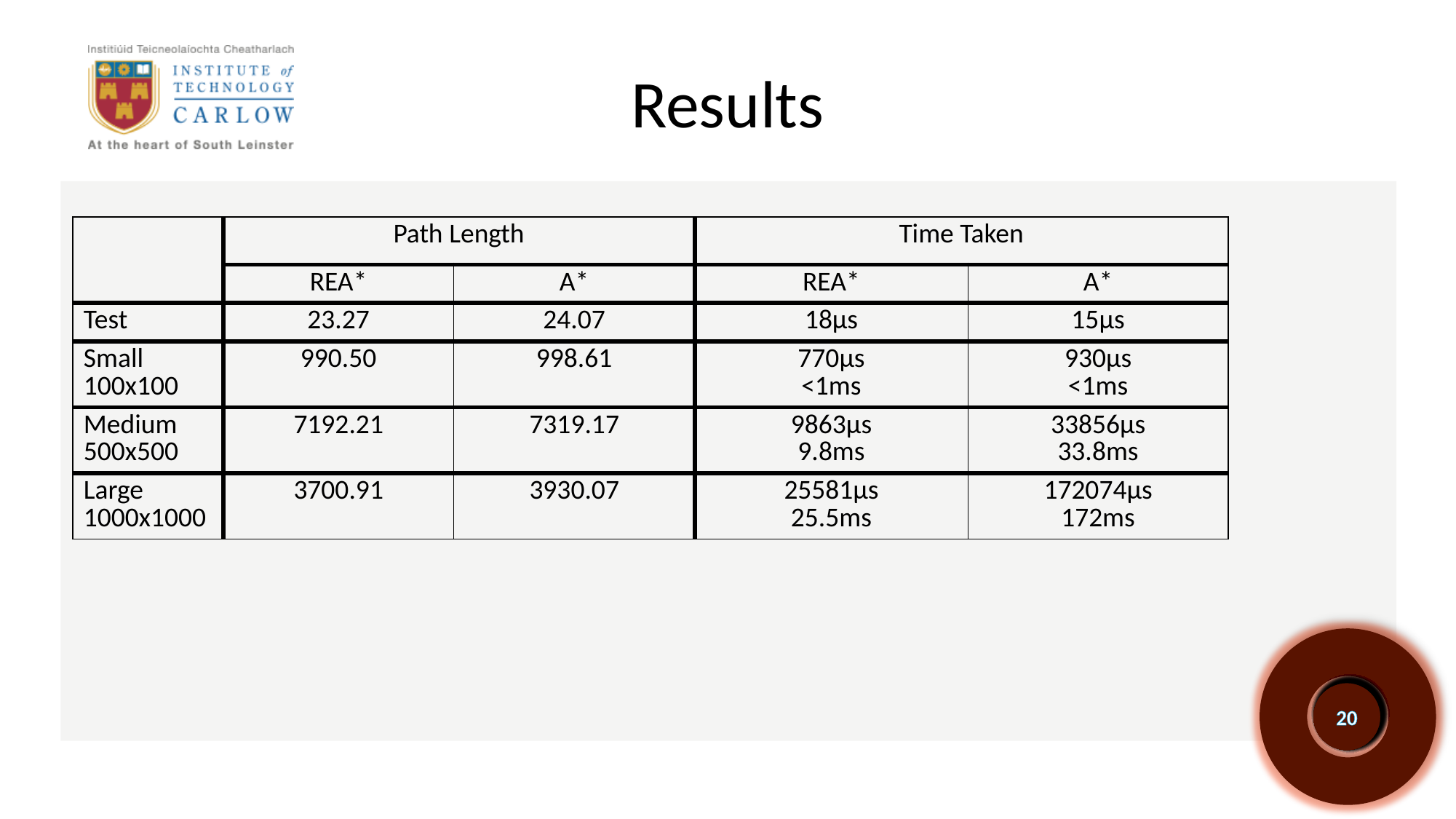

# Results
|  | Path Length |  | Time Taken |  |
| --- | --- | --- | --- | --- |
|  | REA\* | A\* | REA\* | A\* |
| Test | 23.27 | 24.07 | 18μs | 15μs |
| Small 100x100 | 990.50 | 998.61 | 770μs <1ms | 930μs <1ms |
| Medium 500x500 | 7192.21 | 7319.17 | 9863μs 9.8ms | 33856μs 33.8ms |
| Large 1000x1000 | 3700.91 | 3930.07 | 25581μs 25.5ms | 172074μs 172ms |